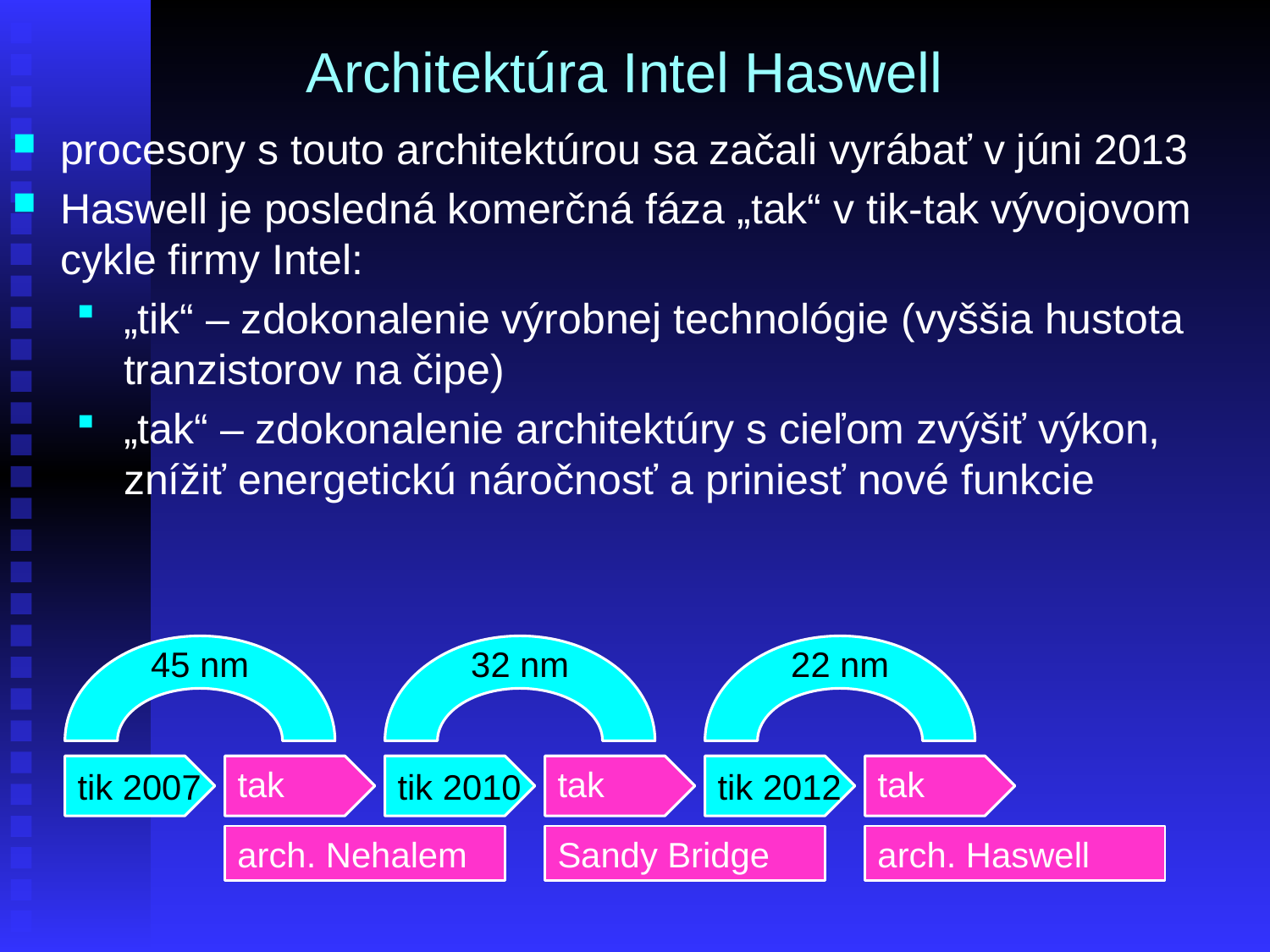

# Architektúra Intel Haswell
procesory s touto architektúrou sa začali vyrábať v júni 2013
Haswell je posledná komerčná fáza „tak“ v tik-tak vývojovom cykle firmy Intel:
„tik“ – zdokonalenie výrobnej technológie (vyššia hustota tranzistorov na čipe)
„tak“ – zdokonalenie architektúry s cieľom zvýšiť výkon, znížiť energetickú náročnosť a priniesť nové funkcie
45 nm
tik 2007
tak
arch. Nehalem
32 nm
tik 2010
tak
Sandy Bridge
22 nm
tik 2012
tak
arch. Haswell